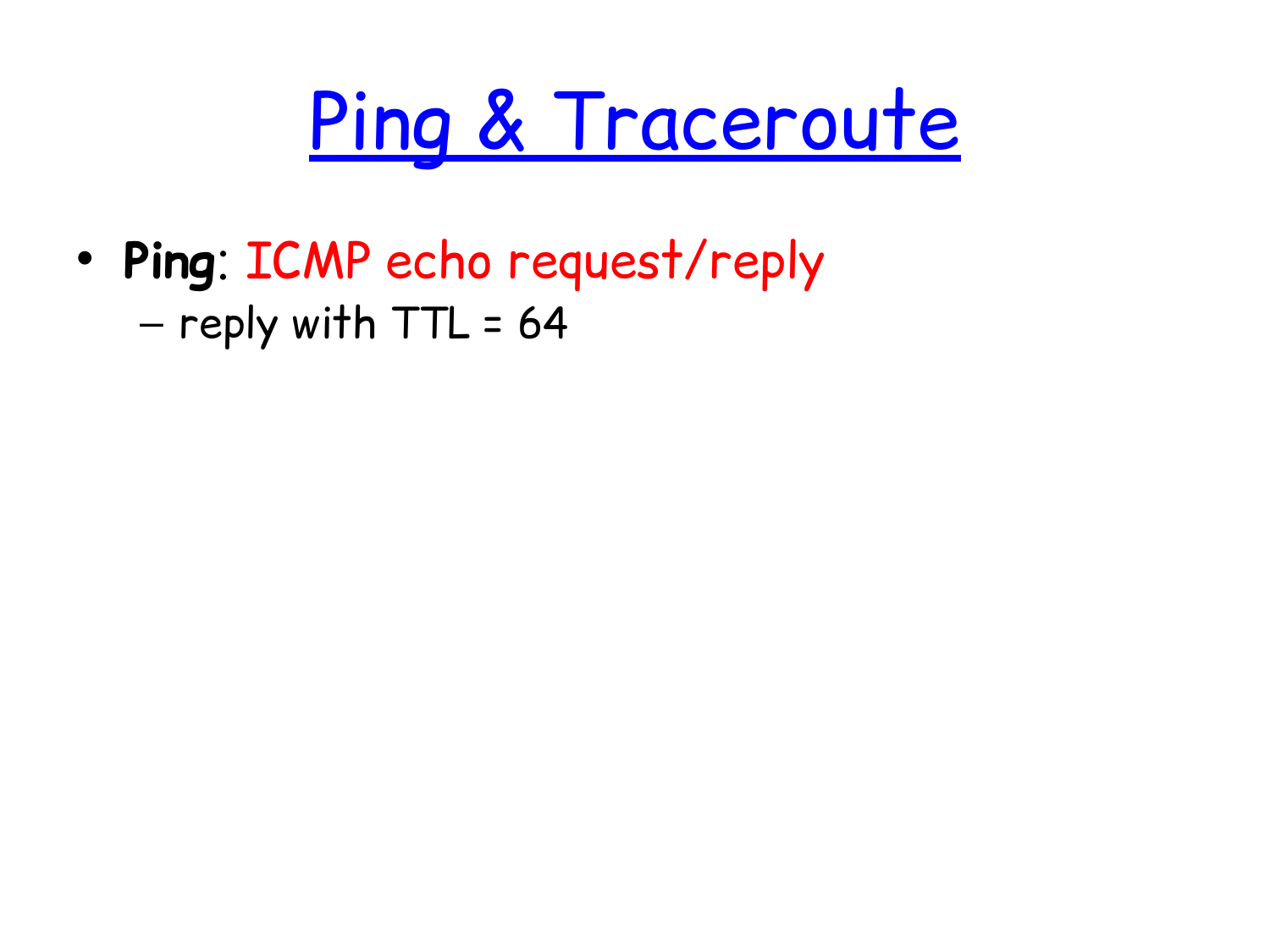

# Ping & Traceroute
Ping: ICMP echo request/reply
reply with TTL = 64